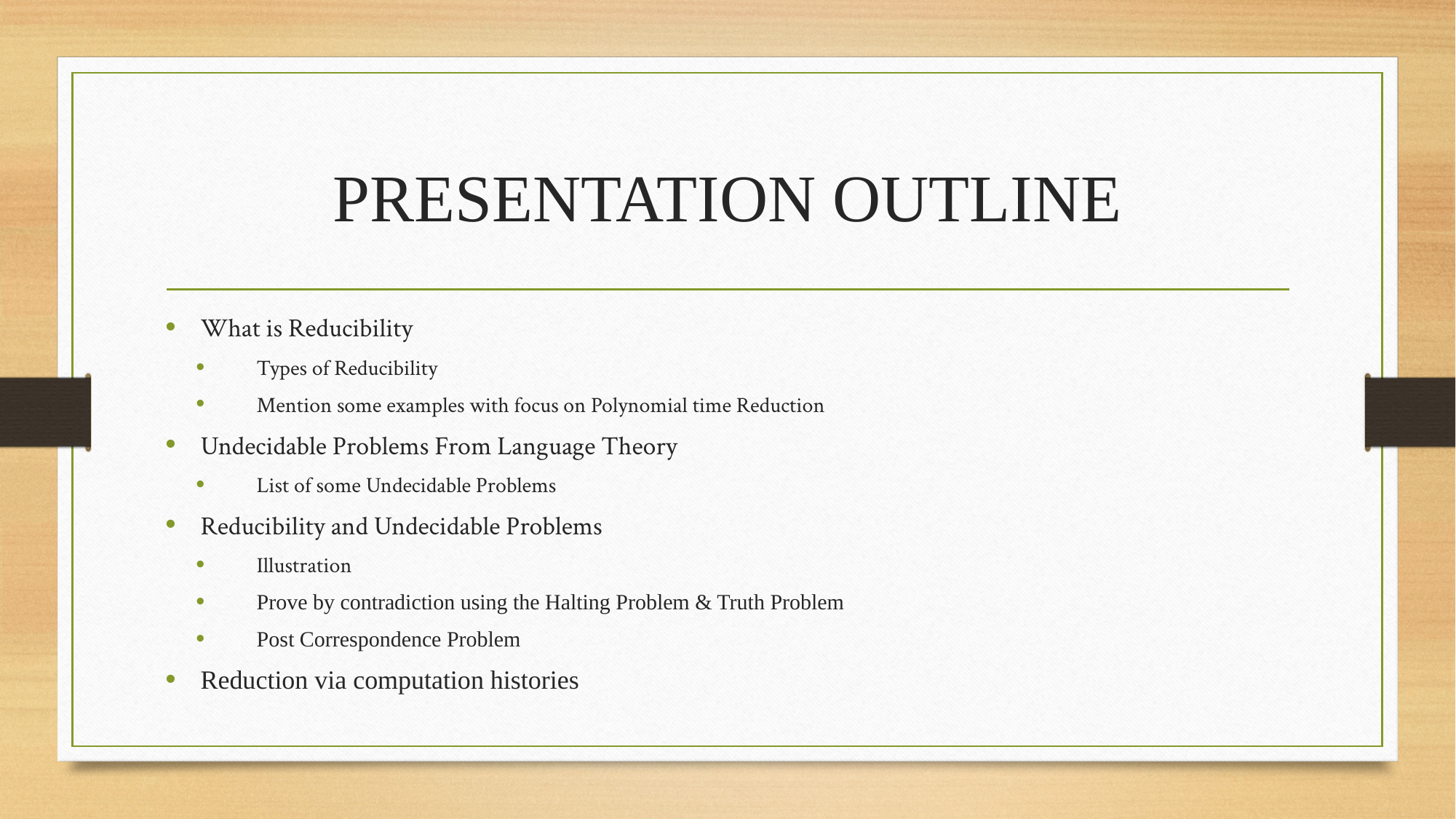

# PRESENTATION OUTLINE
What is Reducibility
Types of Reducibility
Mention some examples with focus on Polynomial time Reduction
Undecidable Problems From Language Theory
List of some Undecidable Problems
Reducibility and Undecidable Problems
Illustration
Prove by contradiction using the Halting Problem & Truth Problem
Post Correspondence Problem
Reduction via computation histories